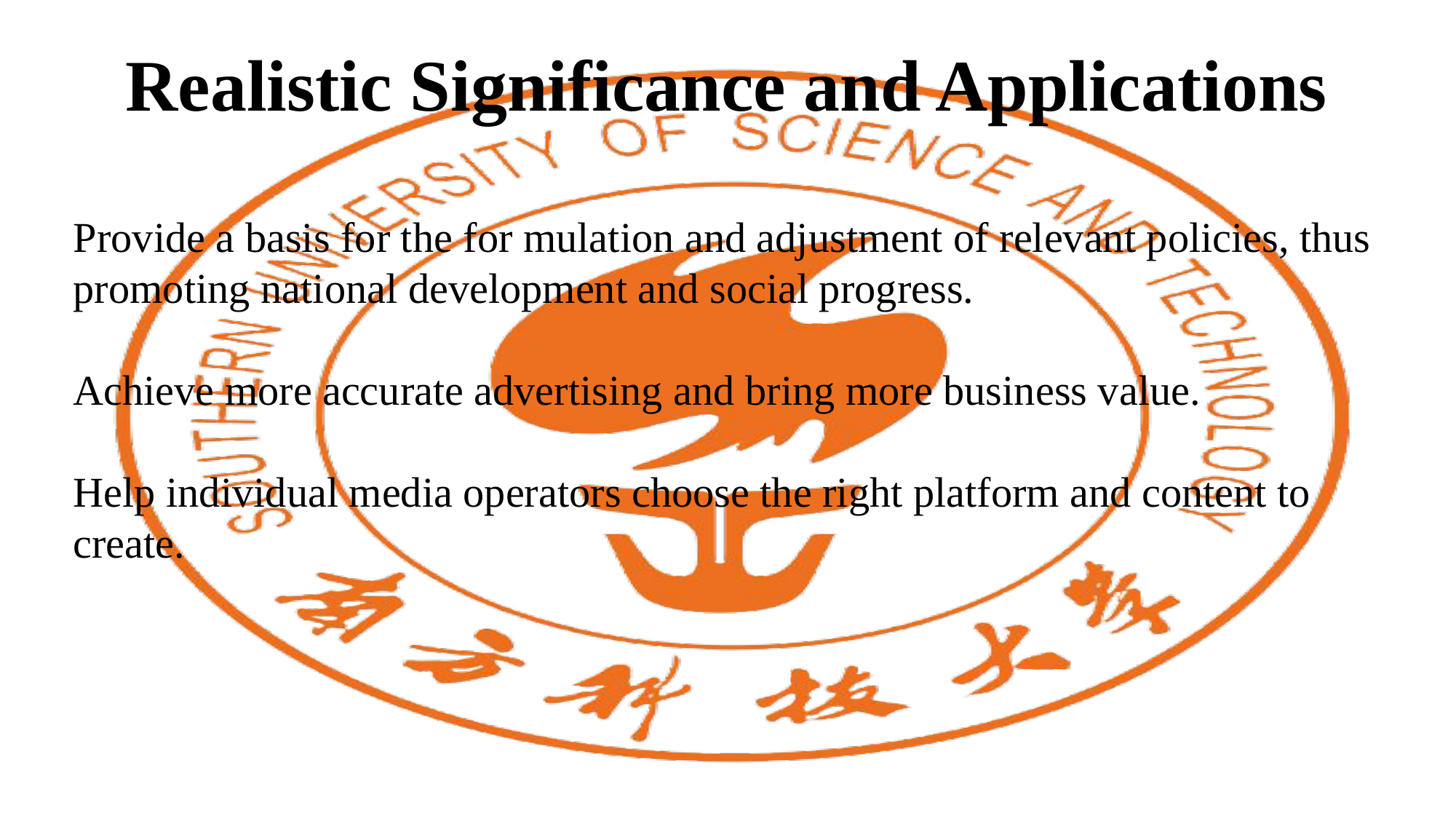

Realistic Significance and Applications
Provide a basis for the for mulation and adjustment of relevant policies, thus promoting national development and social progress.

Achieve more accurate advertising and bring more business value.

Help individual media operators choose the right platform and content to create.